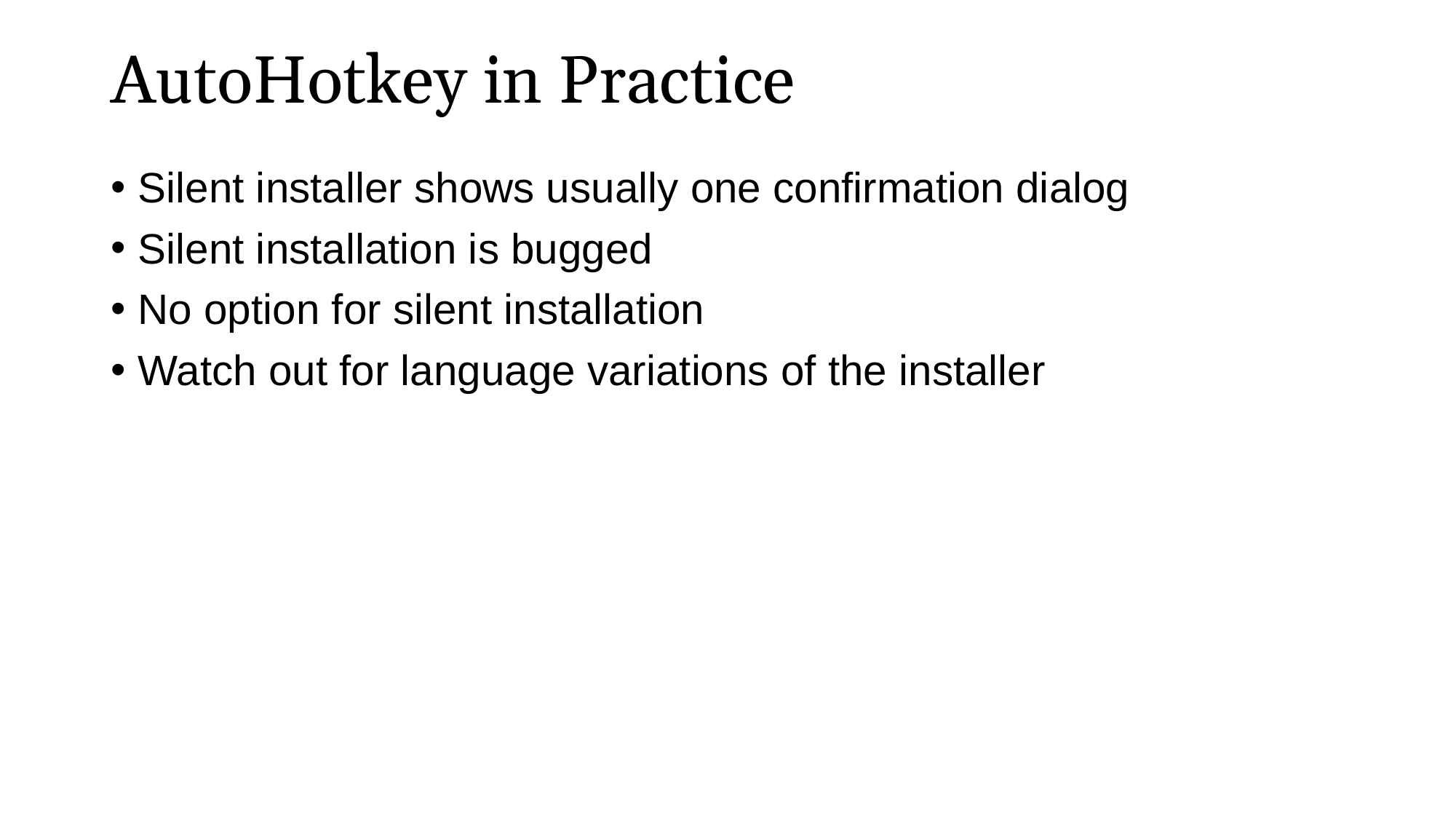

# AutoHotkey in Practice
Silent installer shows usually one confirmation dialog
Silent installation is bugged
No option for silent installation
Watch out for language variations of the installer